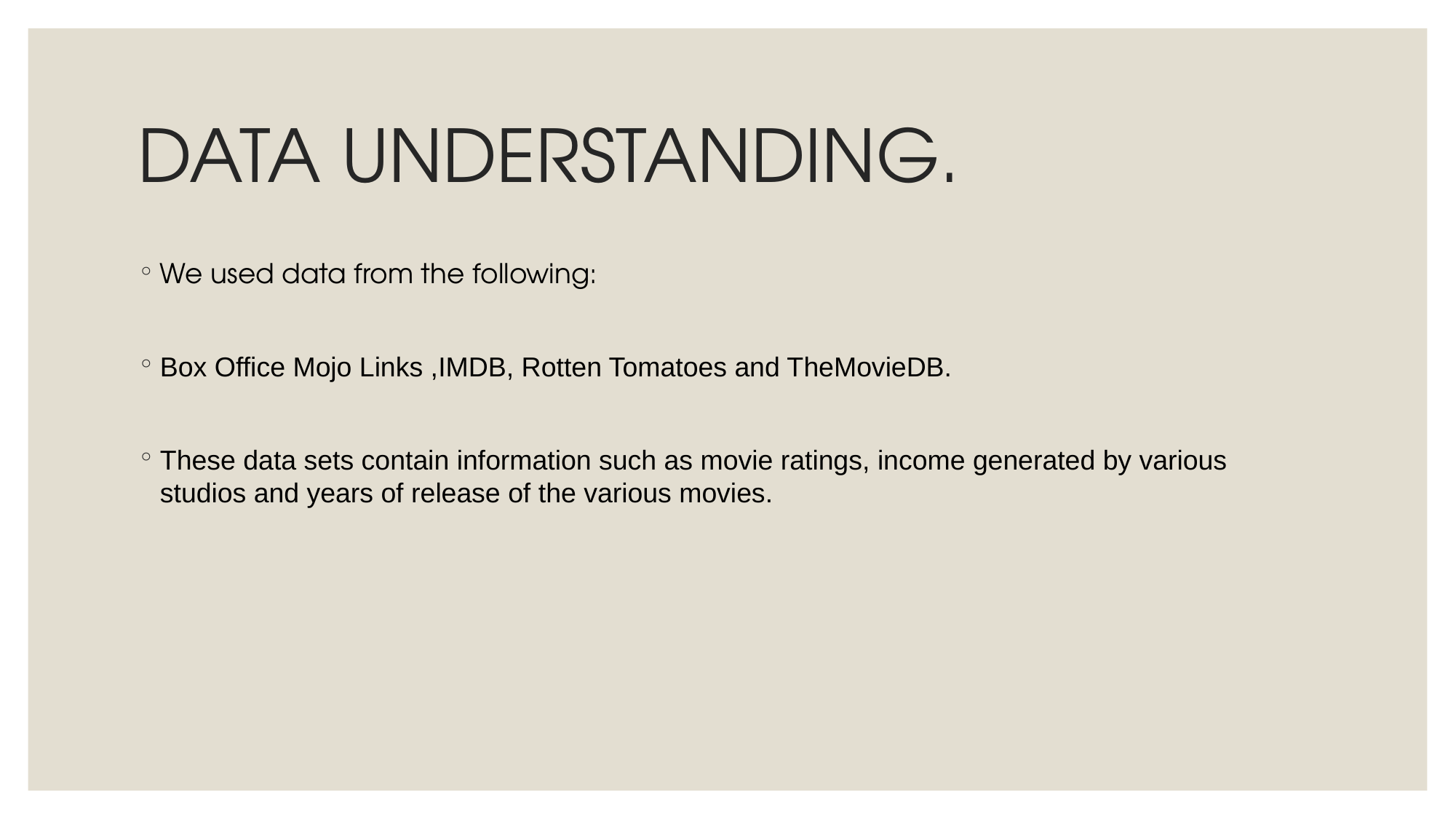

# DATA UNDERSTANDING.
We used data from the following:

Box Office Mojo Links ,IMDB, Rotten Tomatoes and TheMovieDB.

These data sets contain information such as movie ratings, income generated by various studios and years of release of the various movies.